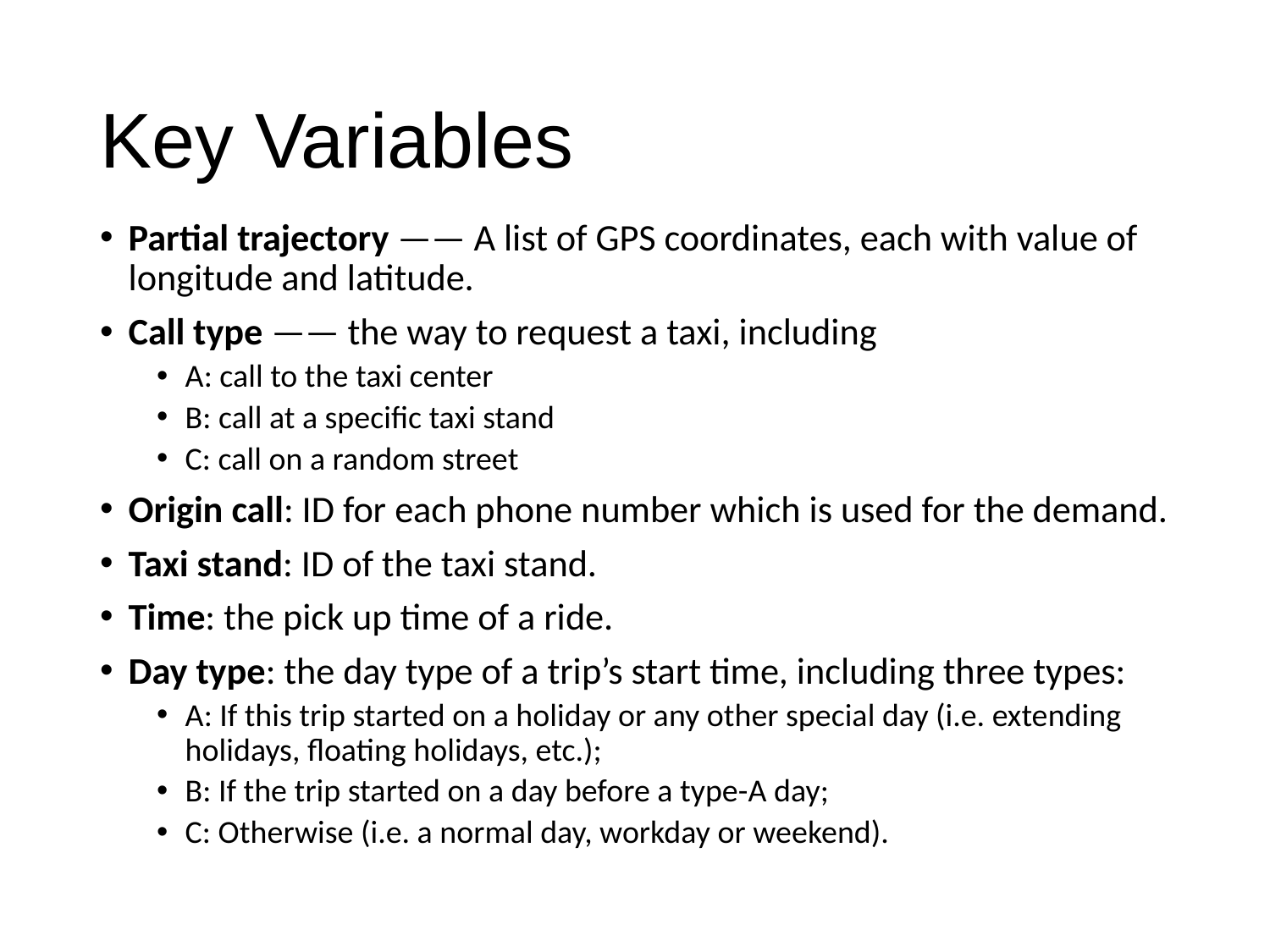

# Key Variables
Partial trajectory —— A list of GPS coordinates, each with value of longitude and latitude.
Call type —— the way to request a taxi, including
A: call to the taxi center
B: call at a specific taxi stand
C: call on a random street
Origin call: ID for each phone number which is used for the demand.
Taxi stand: ID of the taxi stand.
Time: the pick up time of a ride.
Day type: the day type of a trip’s start time, including three types:
A: If this trip started on a holiday or any other special day (i.e. extending holidays, floating holidays, etc.);
B: If the trip started on a day before a type-A day;
C: Otherwise (i.e. a normal day, workday or weekend).